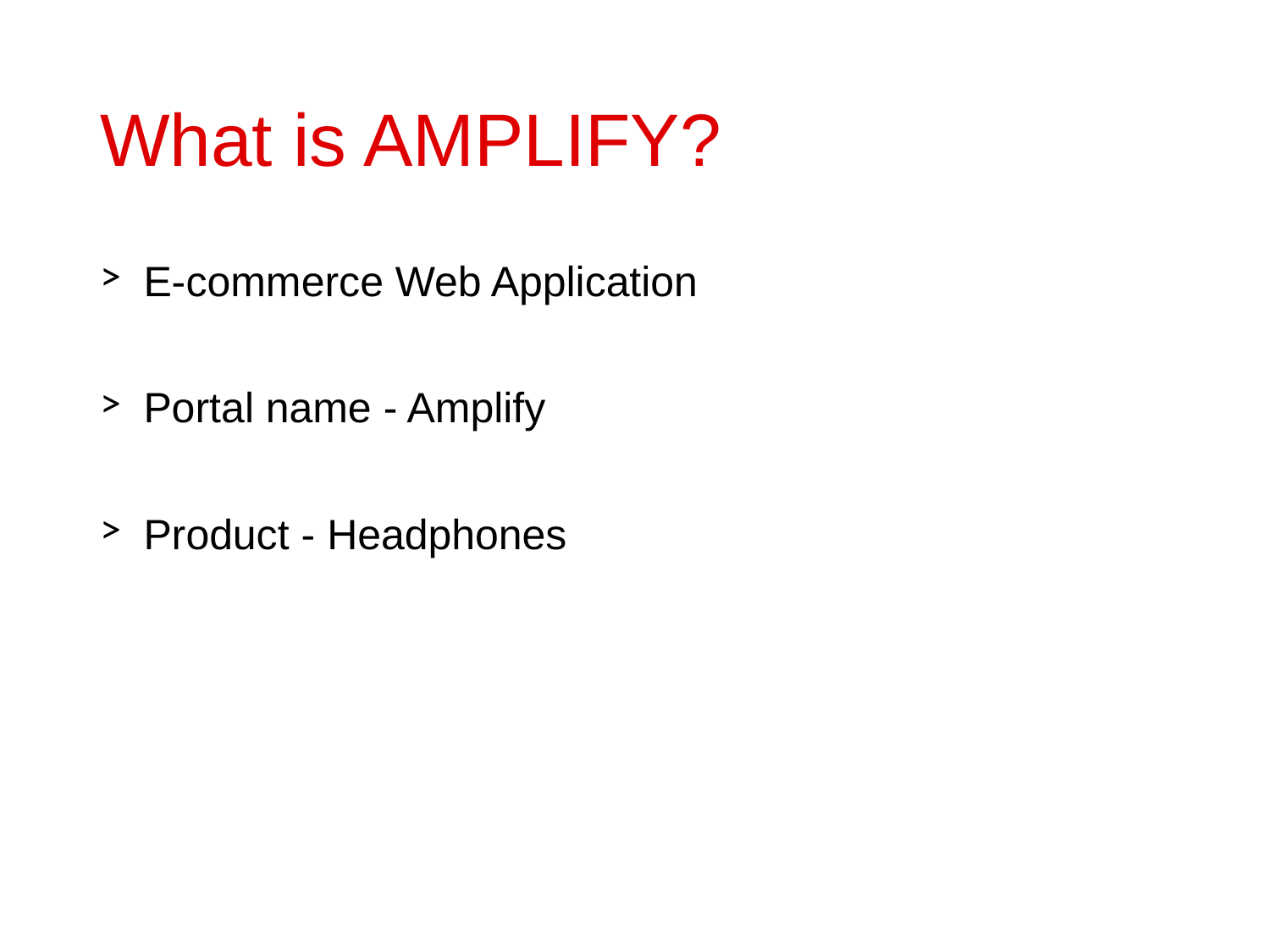

# What is AMPLIFY?
 E-commerce Web Application

 Portal name - Amplify

 Product - Headphones